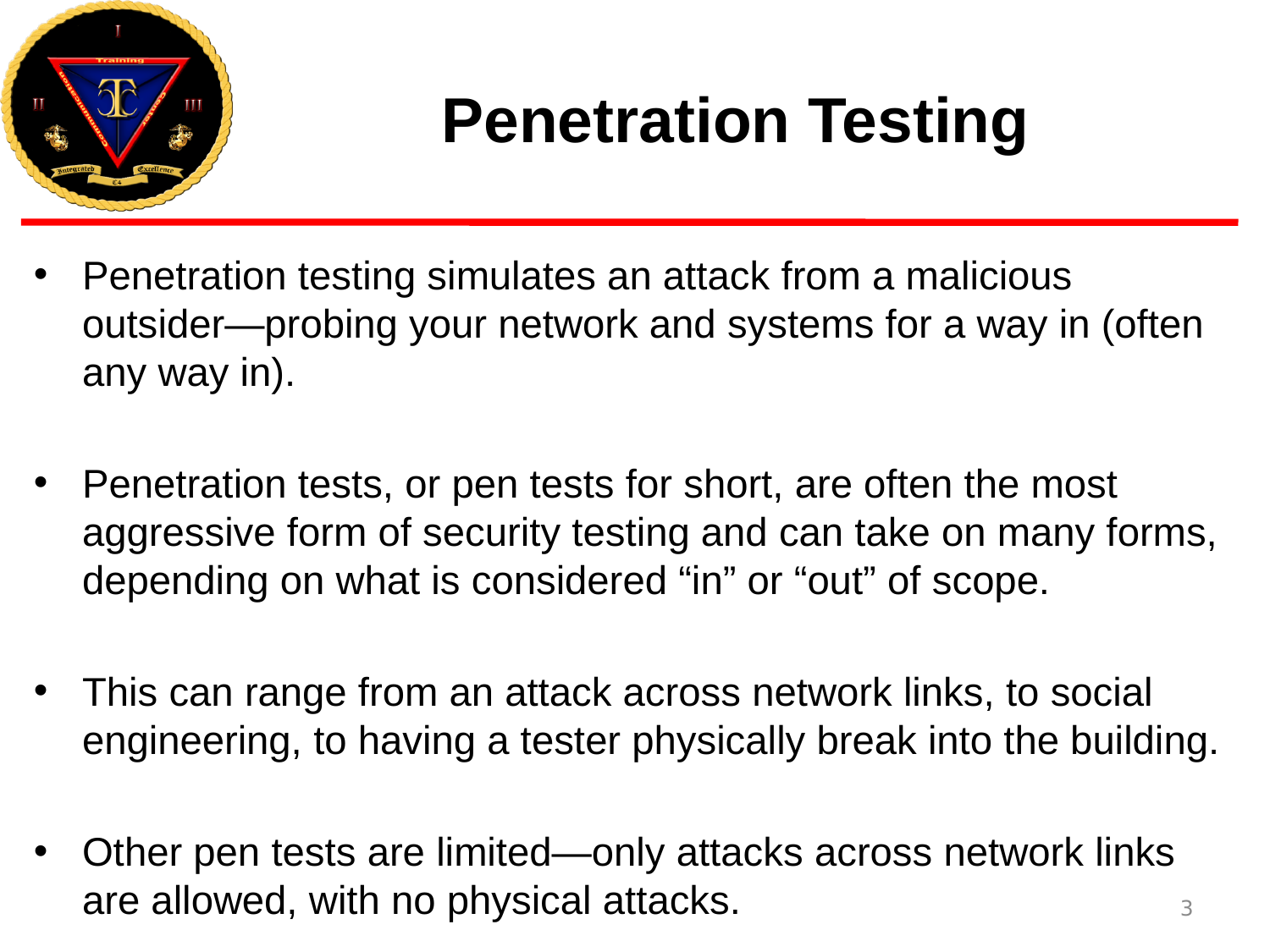

# Penetration Testing
Penetration testing simulates an attack from a malicious outsider—probing your network and systems for a way in (often any way in).

Penetration tests, or pen tests for short, are often the most aggressive form of security testing and can take on many forms, depending on what is considered “in” or “out” of scope.

This can range from an attack across network links, to social engineering, to having a tester physically break into the building.

Other pen tests are limited—only attacks across network links are allowed, with no physical attacks.
3